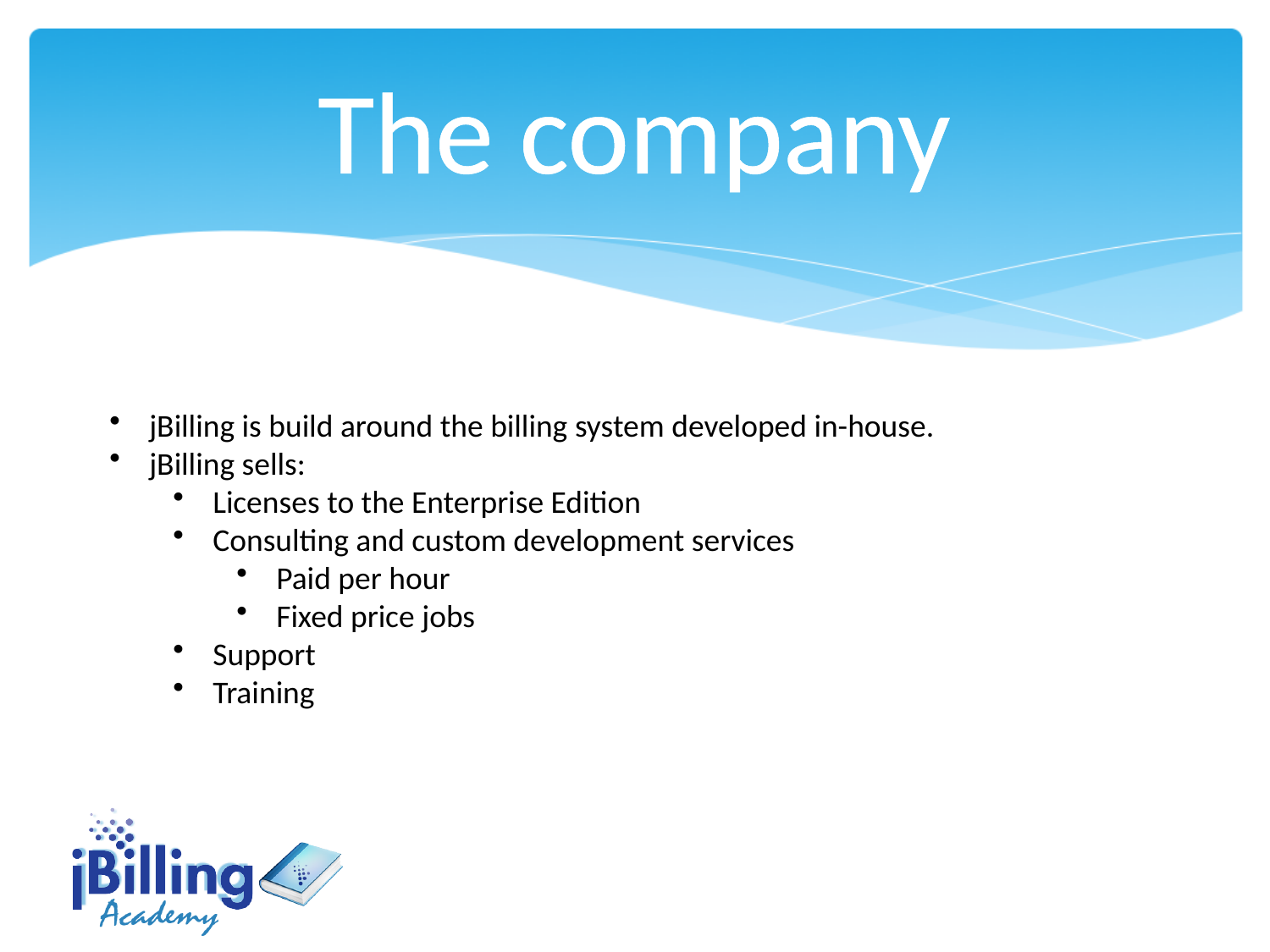

The company
jBilling is build around the billing system developed in-house.
jBilling sells:
Licenses to the Enterprise Edition
Consulting and custom development services
Paid per hour
Fixed price jobs
Support
Training